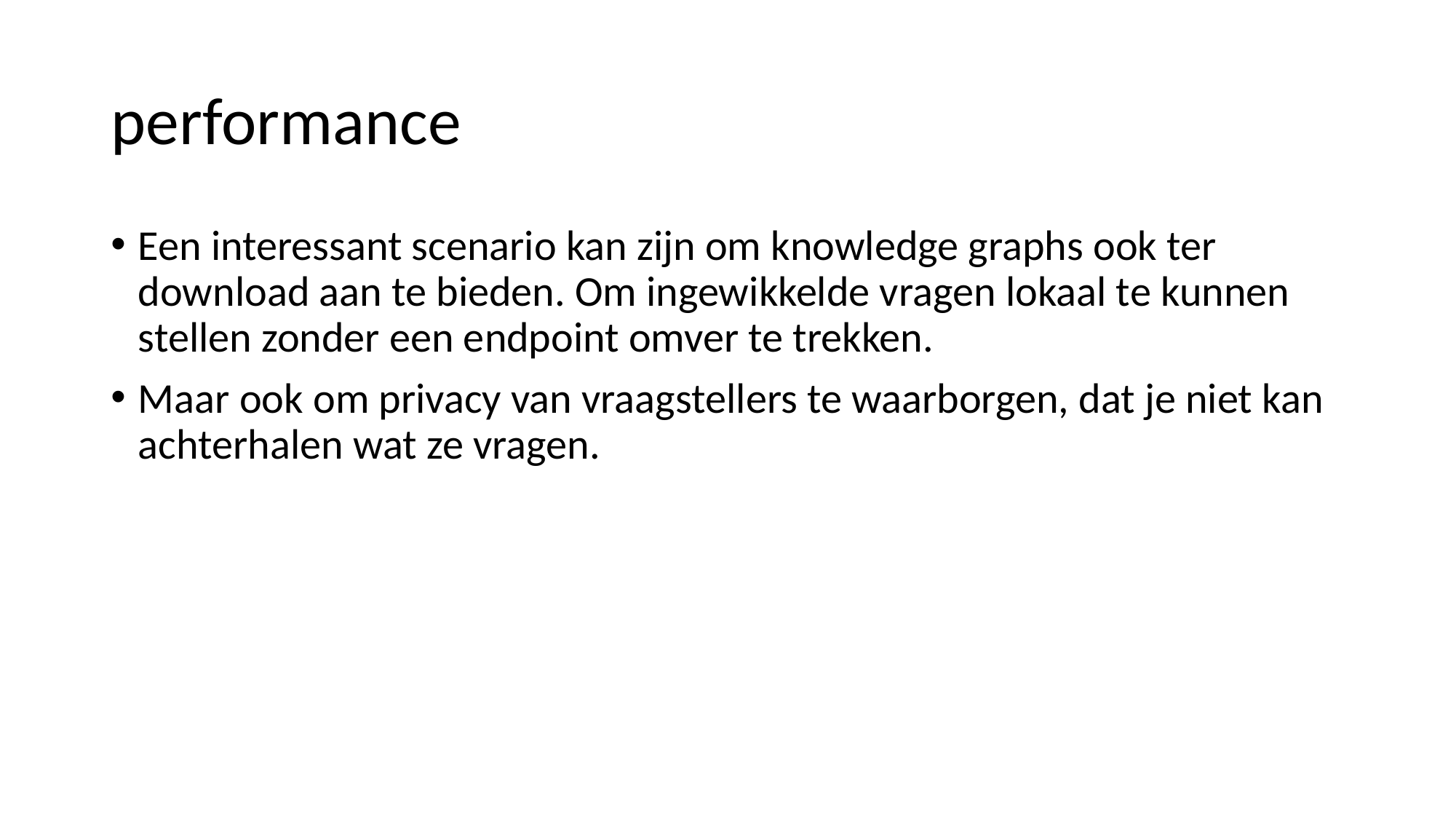

# performance
Een interessant scenario kan zijn om knowledge graphs ook ter download aan te bieden. Om ingewikkelde vragen lokaal te kunnen stellen zonder een endpoint omver te trekken.
Maar ook om privacy van vraagstellers te waarborgen, dat je niet kan achterhalen wat ze vragen.